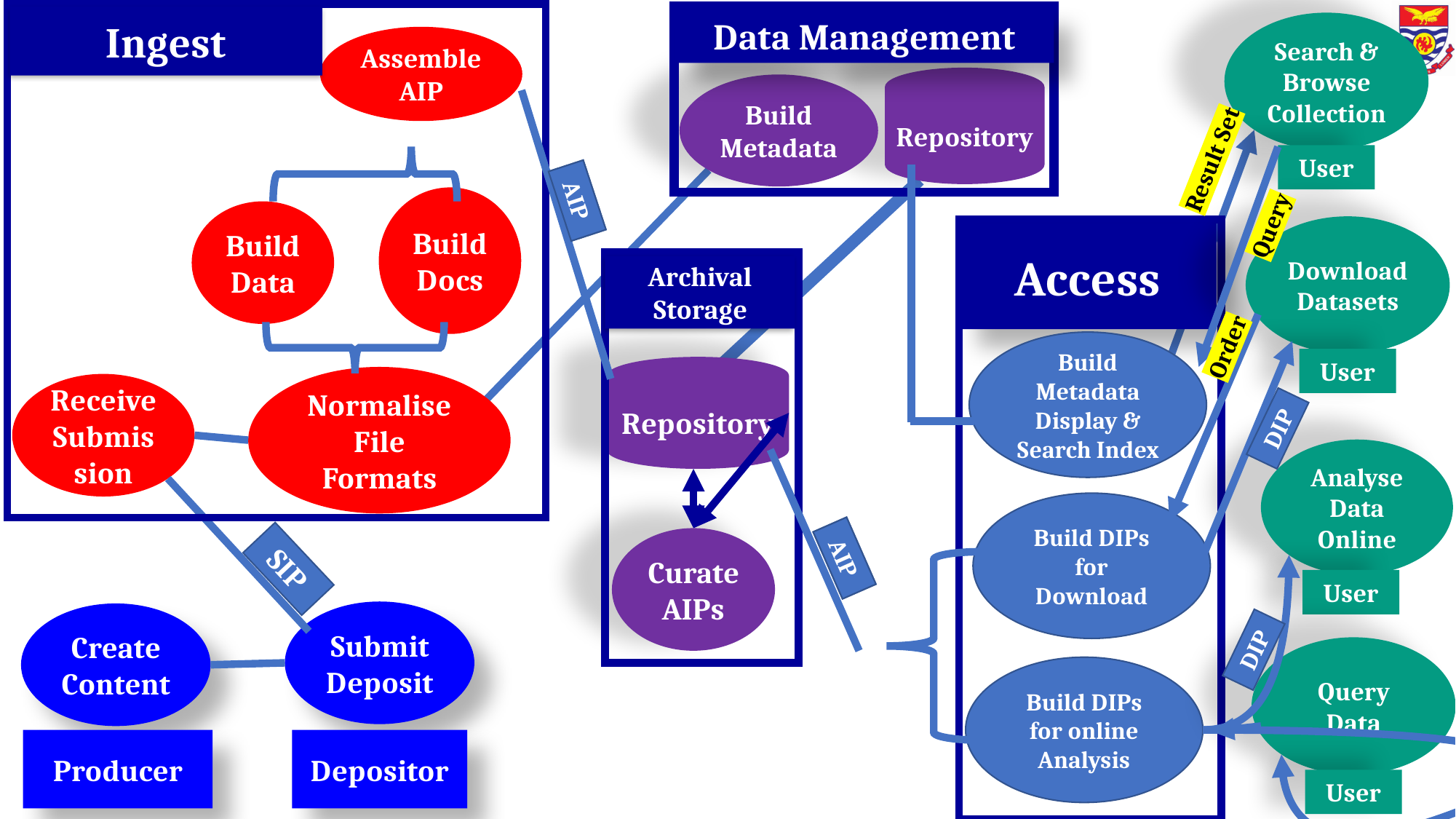

Ingest

Data Management
Search & Browse Collection
Assemble AIP
Repository
Build Metadata

Result Set
User
AIP
AIP
Build Docs
Build Data
Query
Download Datasets

Access

Archival Storage

Order
Build Metadata Display & Search Index
User
Repository
Normalise File Formats
Receive Submission
DIP
Analyse Data Online
Build DIPs for Download
Curate AIPs
AIP
AIP
SIP

User
Submit Deposit
Create Content
DIP
Query Data
Build DIPs for online Analysis
Producer
Depositor
User